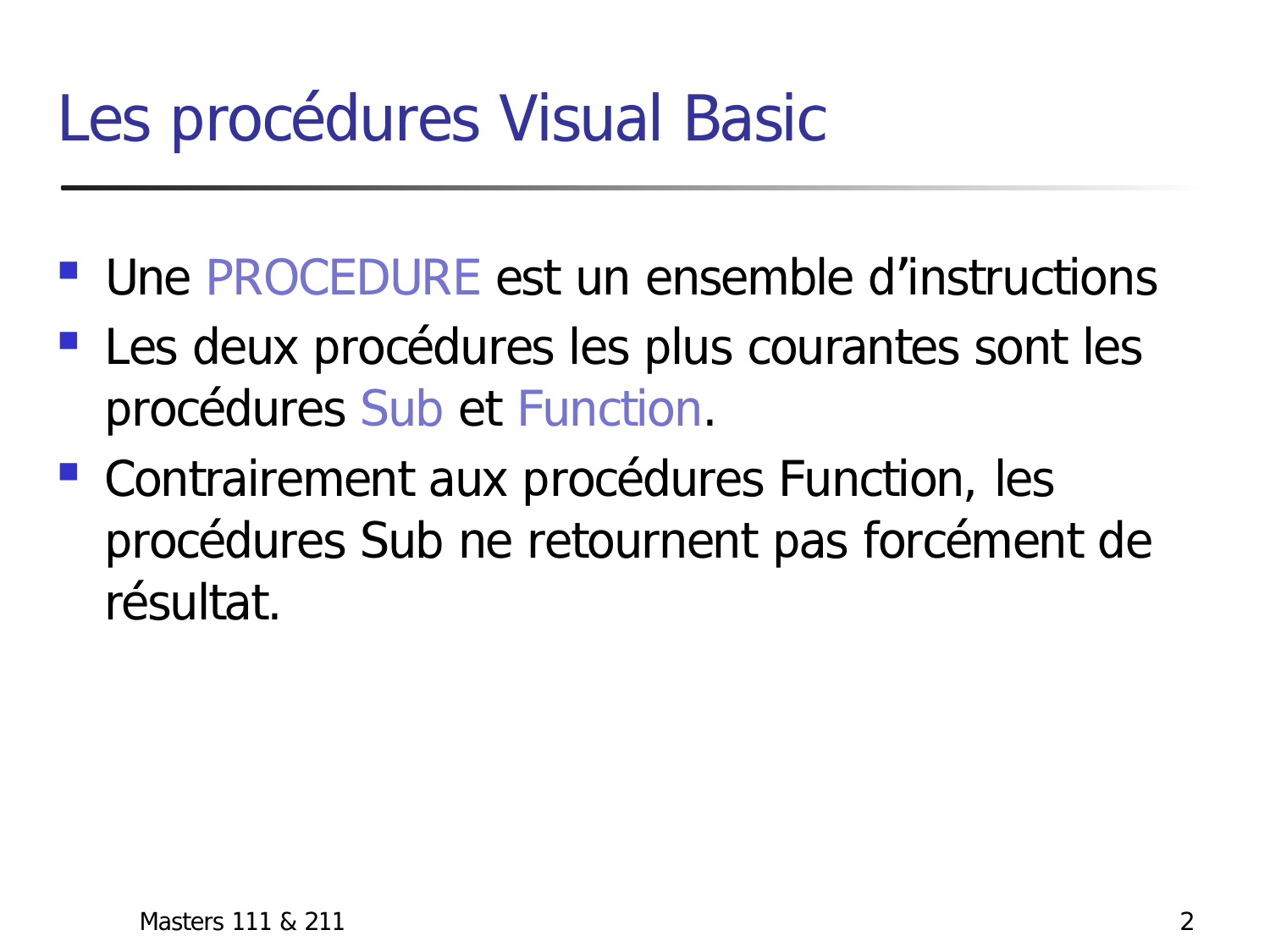

# Les procédures Visual Basic
Une PROCEDURE est un ensemble d’instructions
Les deux procédures les plus courantes sont les procédures Sub et Function.
Contrairement aux procédures Function, les procédures Sub ne retournent pas forcément de résultat.
Masters 111 & 211
2